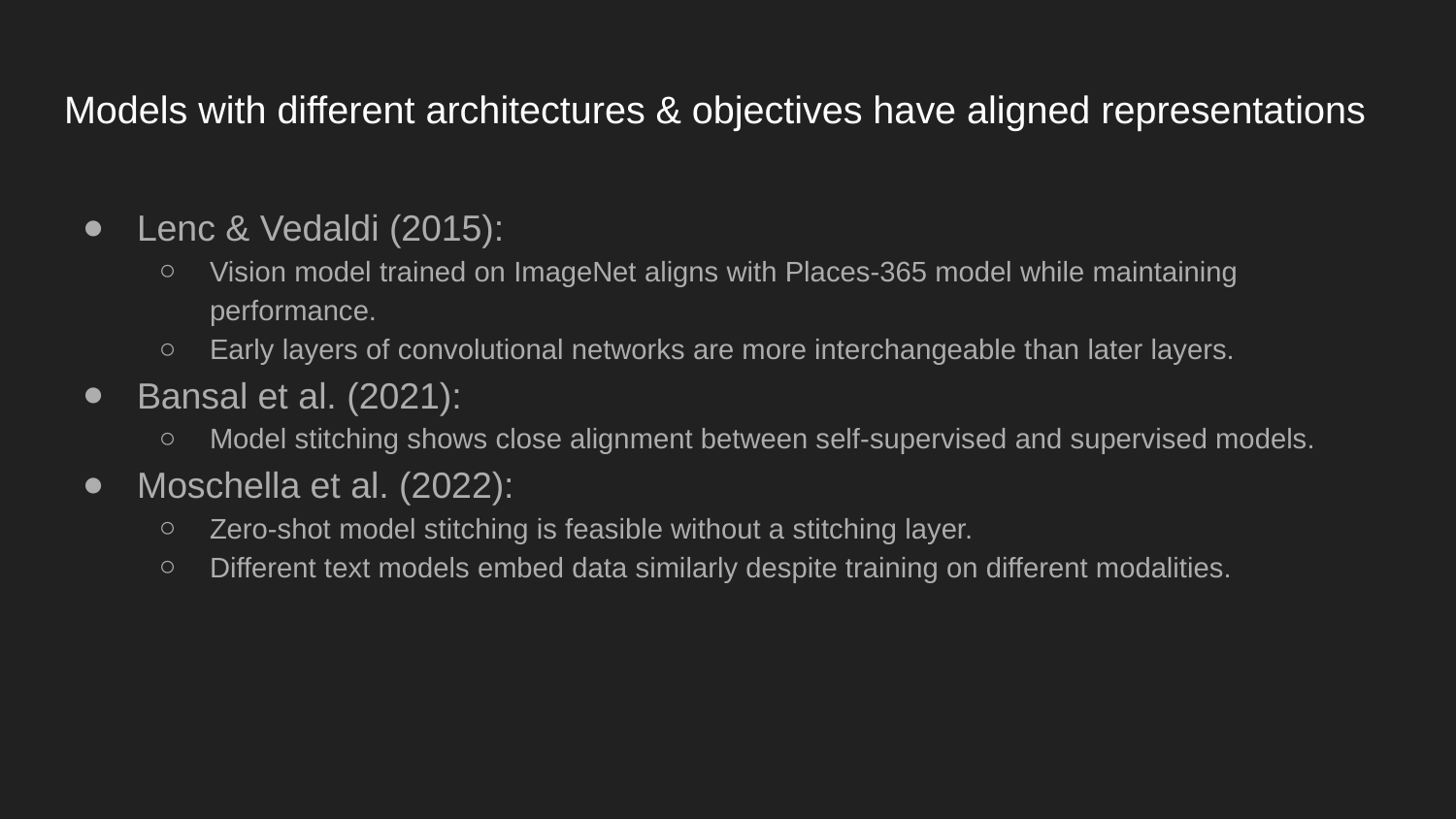

# Models with different architectures & objectives have aligned representations
Lenc & Vedaldi (2015):
Vision model trained on ImageNet aligns with Places-365 model while maintaining performance.
Early layers of convolutional networks are more interchangeable than later layers.
Bansal et al. (2021):
Model stitching shows close alignment between self-supervised and supervised models.
Moschella et al. (2022):
Zero-shot model stitching is feasible without a stitching layer.
Different text models embed data similarly despite training on different modalities.